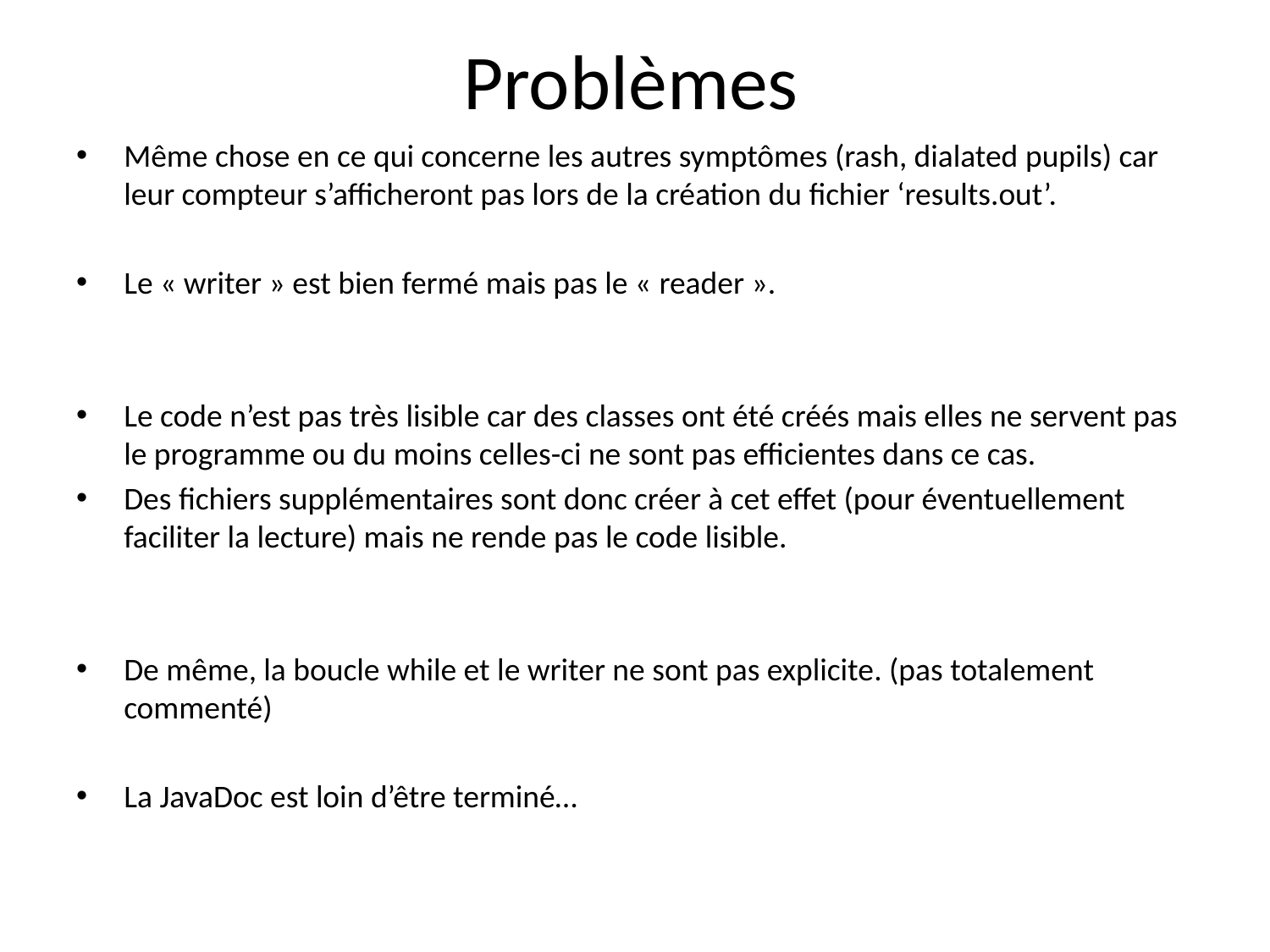

# Problèmes
Même chose en ce qui concerne les autres symptômes (rash, dialated pupils) car leur compteur s’afficheront pas lors de la création du fichier ‘results.out’.

Le « writer » est bien fermé mais pas le « reader ».

Le code n’est pas très lisible car des classes ont été créés mais elles ne servent pas le programme ou du moins celles-ci ne sont pas efficientes dans ce cas.
Des fichiers supplémentaires sont donc créer à cet effet (pour éventuellement faciliter la lecture) mais ne rende pas le code lisible.

De même, la boucle while et le writer ne sont pas explicite. (pas totalement commenté)

La JavaDoc est loin d’être terminé…